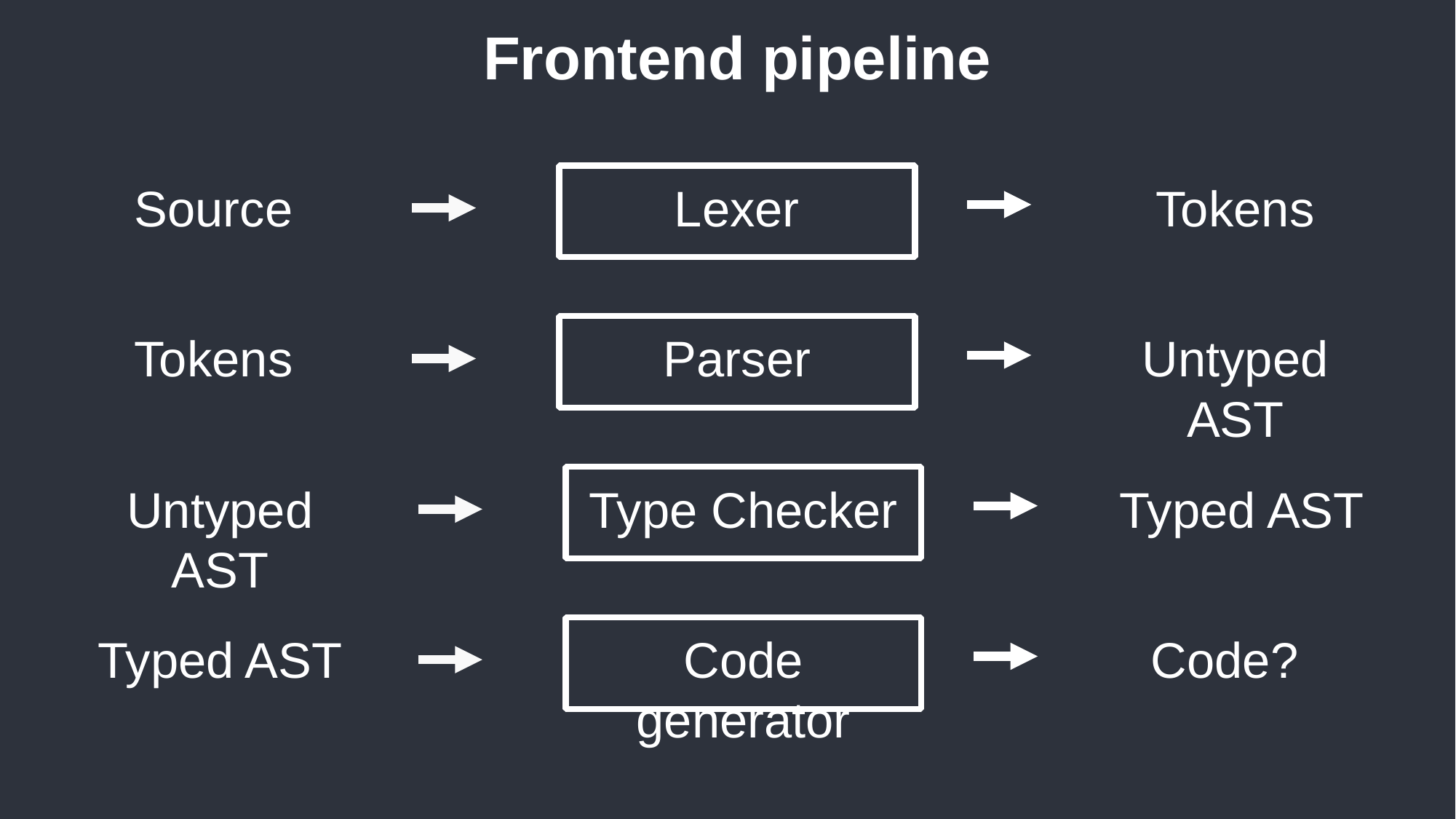

# Frontend pipeline
Source
Lexer
Tokens
Tokens
Parser
Untyped AST
Untyped AST
Type Checker
Typed AST
Typed AST
Code generator
Code?